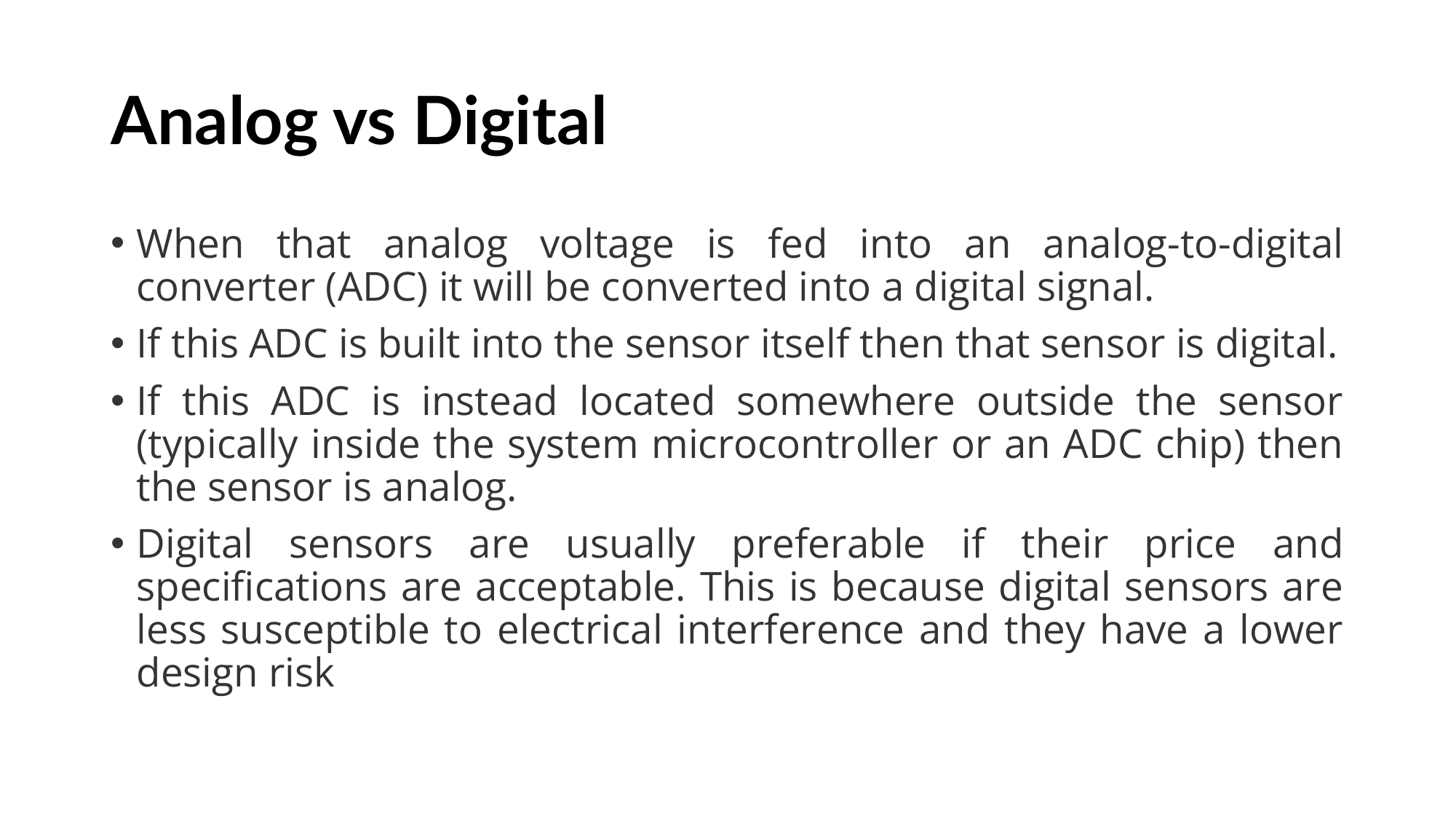

# Analog vs Digital
When that analog voltage is fed into an analog-to-digital converter (ADC) it will be converted into a digital signal.
If this ADC is built into the sensor itself then that sensor is digital.
If this ADC is instead located somewhere outside the sensor (typically inside the system microcontroller or an ADC chip) then the sensor is analog.
Digital sensors are usually preferable if their price and specifications are acceptable. This is because digital sensors are less susceptible to electrical interference and they have a lower design risk